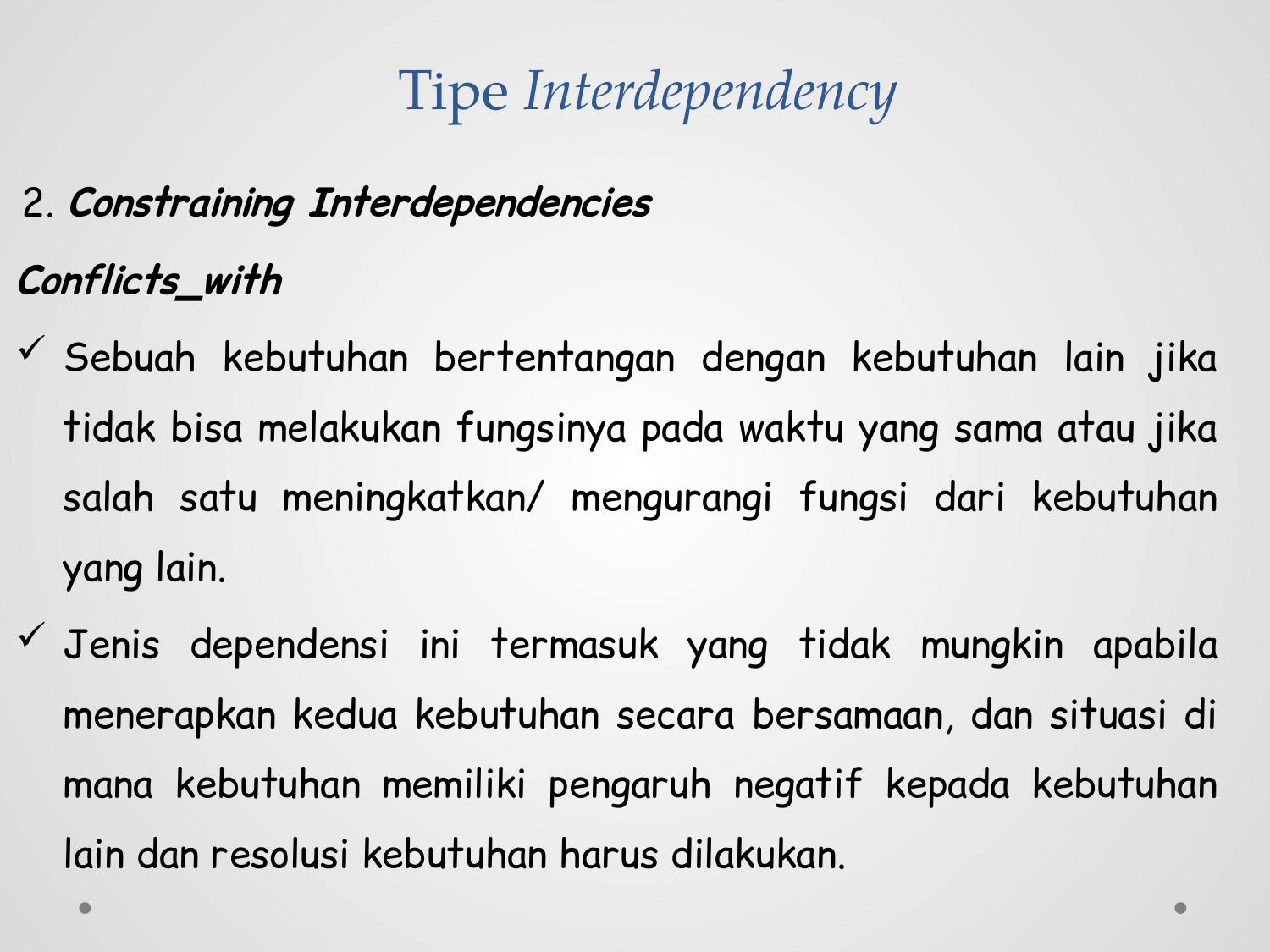

# Tipe Interdependency
2. Constraining Interdependencies
Conflicts_with
Sebuah kebutuhan bertentangan dengan kebutuhan lain jika tidak bisa melakukan fungsinya pada waktu yang sama atau jika salah satu meningkatkan/ mengurangi fungsi dari kebutuhan yang lain.
Jenis dependensi ini termasuk yang tidak mungkin apabila menerapkan kedua kebutuhan secara bersamaan, dan situasi di mana kebutuhan memiliki pengaruh negatif kepada kebutuhan lain dan resolusi kebutuhan harus dilakukan.